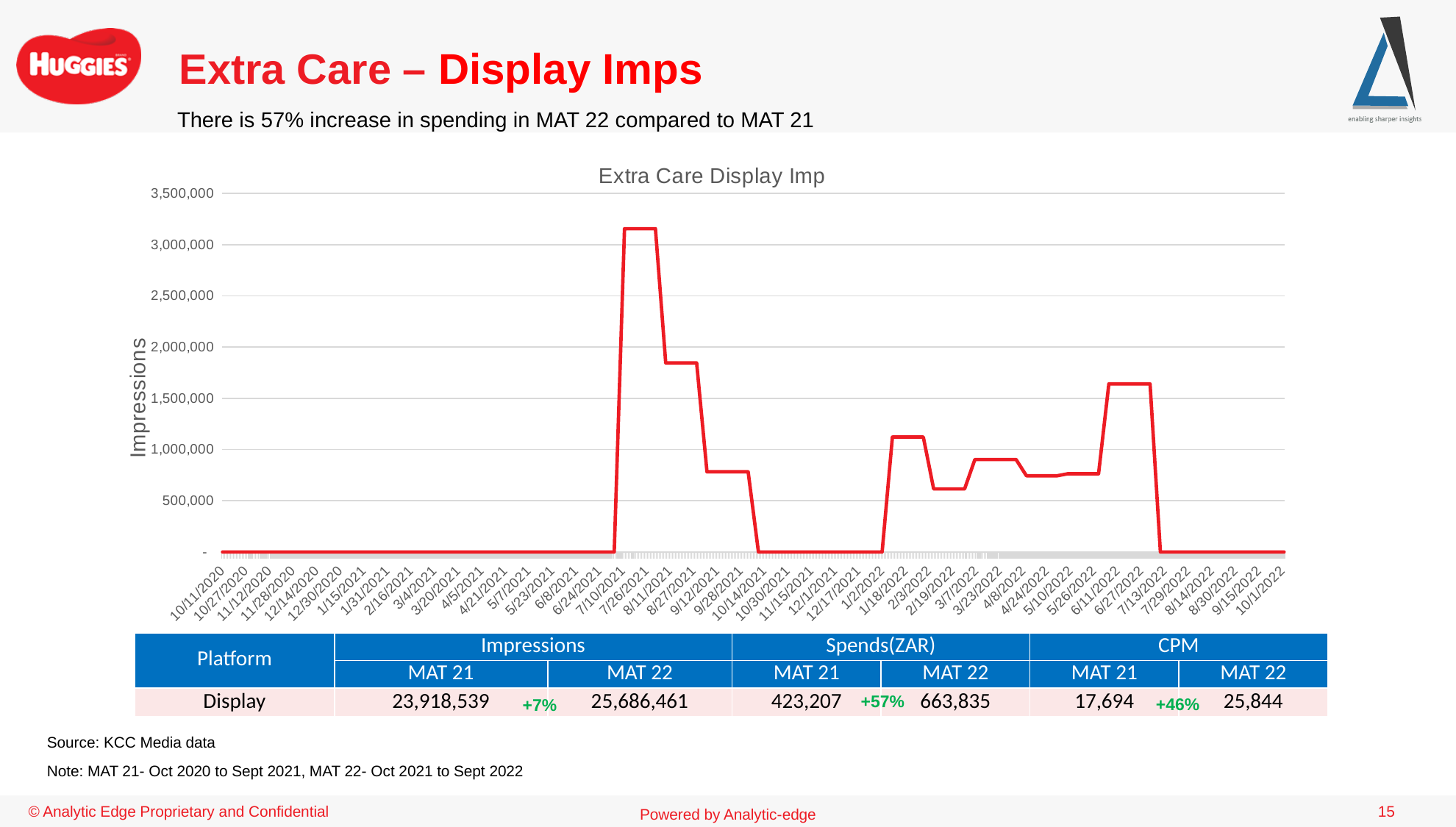

# Extra Care – Display Imps
There is 57% increase in spending in MAT 22 compared to MAT 21

### Chart:

| Category | Extra Care Display Imp |
|---|---|
| 44115 | 0.0 |
| 44122 | 0.0 |
| 44129 | 0.0 |
| 44136 | 0.0 |
| 44143 | 0.0 |
| 44150 | 0.0 |
| 44157 | 0.0 |
| 44164 | 0.0 |
| 44171 | 0.0 |
| 44178 | 0.0 |
| 44185 | 0.0 |
| 44192 | 0.0 |
| 44199 | 0.0 |
| 44206 | 0.0 |
| 44213 | 0.0 |
| 44220 | 0.0 |
| 44227 | 0.0 |
| 44234 | 0.0 |
| 44241 | 0.0 |
| 44248 | 0.0 |
| 44255 | 0.0 |
| 44262 | 0.0 |
| 44269 | 0.0 |
| 44276 | 0.0 |
| 44283 | 0.0 |
| 44290 | 0.0 |
| 44297 | 0.0 |
| 44304 | 0.0 |
| 44311 | 0.0 |
| 44318 | 0.0 |
| 44325 | 0.0 |
| 44332 | 0.0 |
| 44339 | 0.0 |
| 44346 | 0.0 |
| 44353 | 0.0 |
| 44360 | 0.0 |
| 44367 | 0.0 |
| 44374 | 0.0 |
| 44381 | 0.0 |
| 44388 | 3155873.75 |
| 44395 | 3155873.75 |
| 44402 | 3155873.75 |
| 44409 | 3155873.75 |
| 44416 | 1845615.0 |
| 44423 | 1845615.0 |
| 44430 | 1845615.0 |
| 44437 | 1845615.0 |
| 44444 | 782516.8 |
| 44451 | 782516.8 |
| 44458 | 782516.8 |
| 44465 | 782516.8 |
| 44472 | 782516.8 |
| 44479 | 0.0 |
| 44486 | 0.0 |
| 44493 | 0.0 |
| 44500 | 0.0 |
| 44507 | 0.0 |
| 44514 | 0.0 |
| 44521 | 0.0 |
| 44528 | 0.0 |
| 44535 | 0.0 |
| 44542 | 0.0 |
| 44549 | 0.0 |
| 44556 | 0.0 |
| 44563 | 0.0 |
| 44570 | 1121909.25 |
| 44577 | 1121909.25 |
| 44584 | 1121909.25 |
| 44591 | 1121909.25 |
| 44598 | 614991.25 |
| 44605 | 614991.25 |
| 44612 | 614991.25 |
| 44619 | 614991.25 |
| 44626 | 902420.0 |
| 44633 | 902420.0 |
| 44640 | 902420.0 |
| 44647 | 902420.0 |
| 44654 | 902420.0 |
| 44661 | 743932.75 |
| 44668 | 743932.75 |
| 44675 | 743932.75 |
| 44682 | 743932.75 |
| 44689 | 762803.0 |
| 44696 | 762803.0 |
| 44703 | 762803.0 |
| 44710 | 762803.0 |
| 44717 | 1639963.2 |
| 44724 | 1639963.2 |
| 44731 | 1639963.2 |
| 44738 | 1639963.2 |
| 44745 | 1639963.2 |
| 44752 | 0.0 |
| 44759 | 0.0 |
| 44766 | 0.0 |
| 44773 | 0.0 |
| 44780 | 0.0 |
| 44787 | 0.0 |
| 44794 | 0.0 |
| 44801 | 0.0 |
| 44808 | 0.0 |
| 44815 | 0.0 |
| 44822 | 0.0 |
| 44829 | 0.0 |
| 44836 | 0.0 |
| Platform | Impressions |  | Spends(ZAR) |  | CPM |  |
| --- | --- | --- | --- | --- | --- | --- |
|  | MAT 21 | MAT 22 | MAT 21 | MAT 22 | MAT 21 | MAT 22 |
| Display | 23,918,539 | 25,686,461 | 423,207 | 663,835 | 17,694 | 25,844 |
+57%
+46%
+7%
Source: KCC Media data
Note: MAT 21- Oct 2020 to Sept 2021, MAT 22- Oct 2021 to Sept 2022
15
© Analytic Edge Proprietary and Confidential
Powered by Analytic-edge